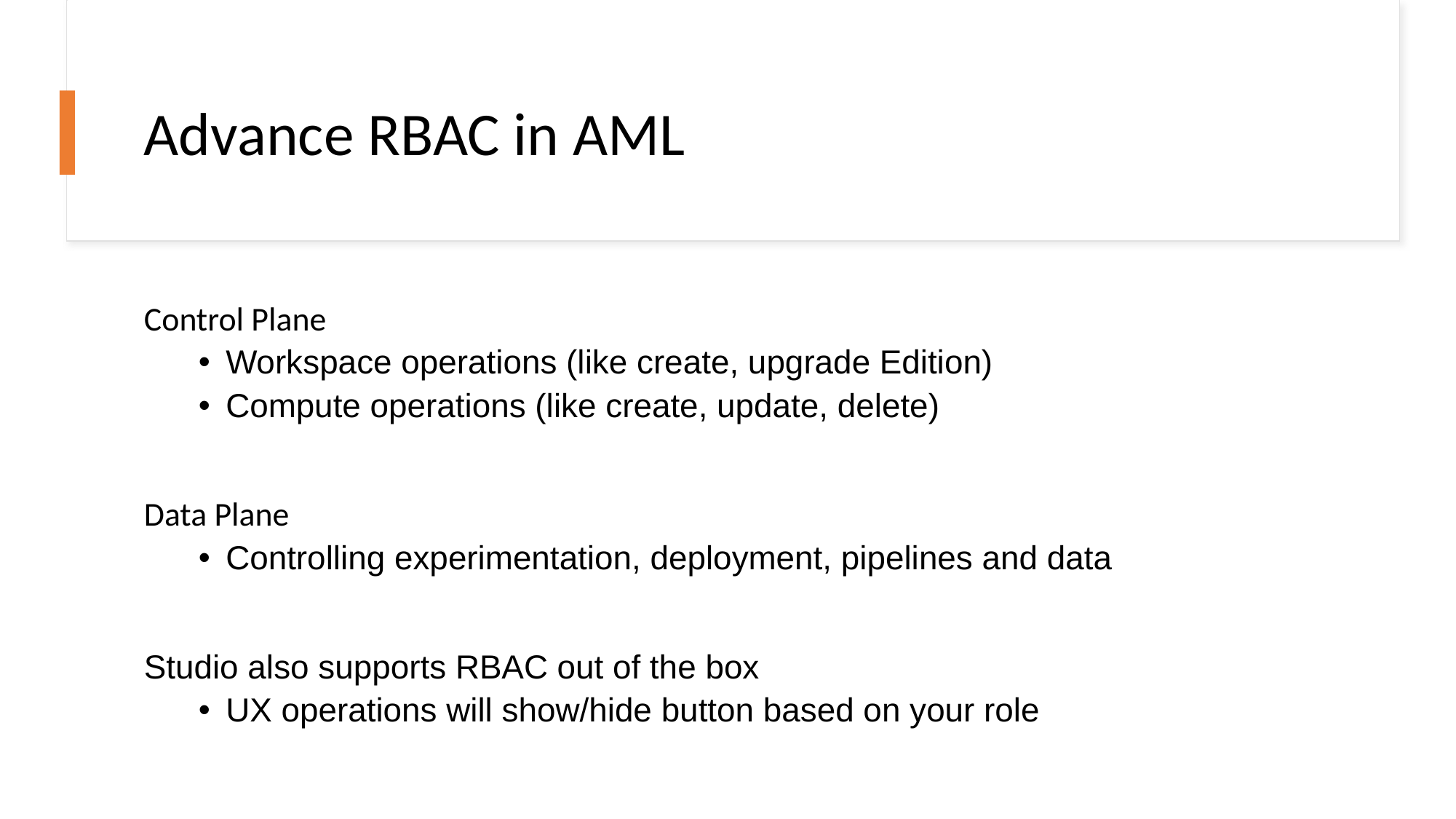

# Advance RBAC in AML

Control Plane
Workspace operations (like create, upgrade Edition)
Compute operations (like create, update, delete)

Data Plane
Controlling experimentation, deployment, pipelines and data

Studio also supports RBAC out of the box
UX operations will show/hide button based on your role